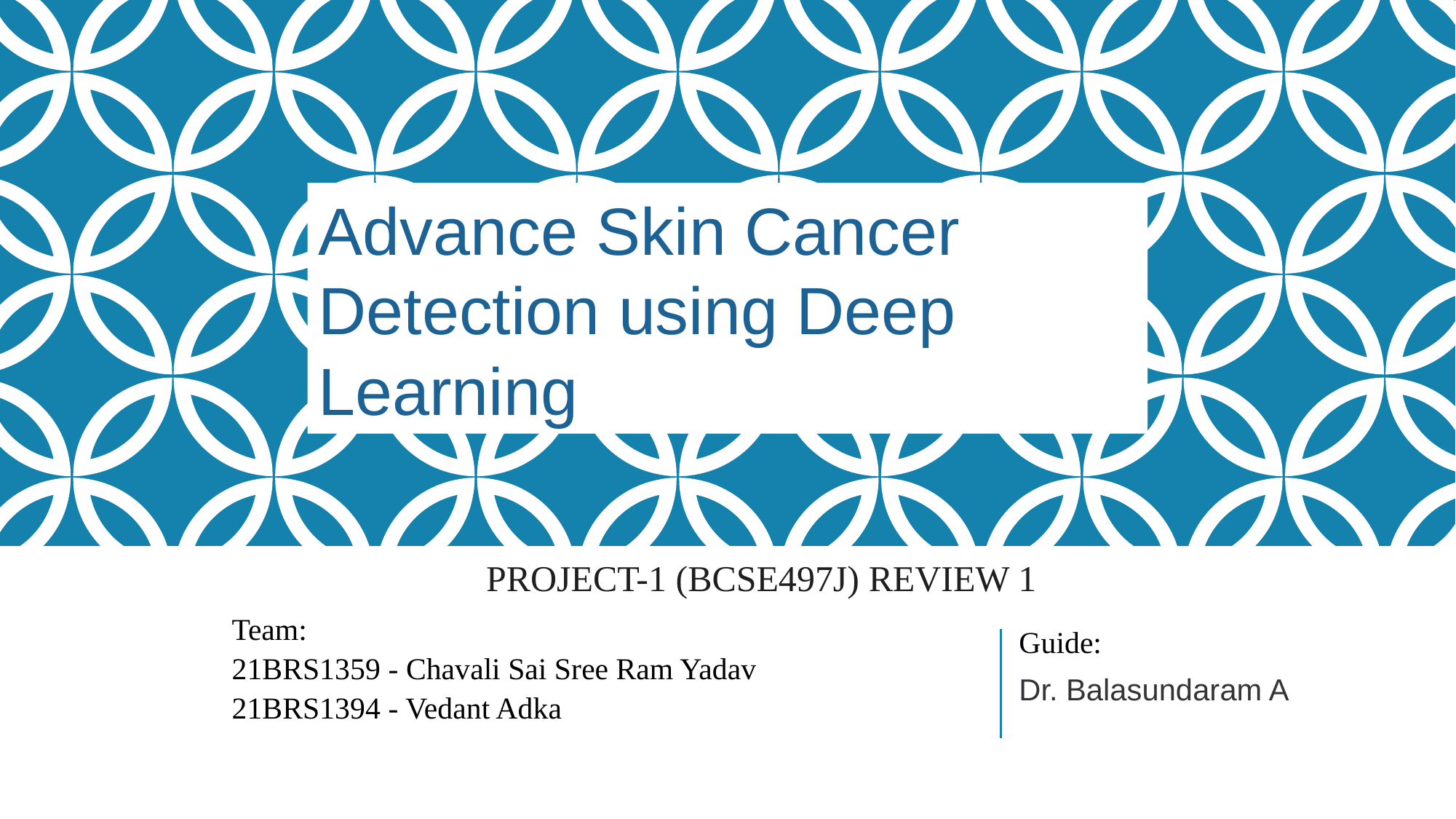

Advance Skin Cancer Detection using Deep Learning
 PROJECT-1 (BCSE497J) REVIEW 1
Team:
21BRS1359 - Chavali Sai Sree Ram Yadav
21BRS1394 - Vedant Adka

Guide:
Dr. Balasundaram A